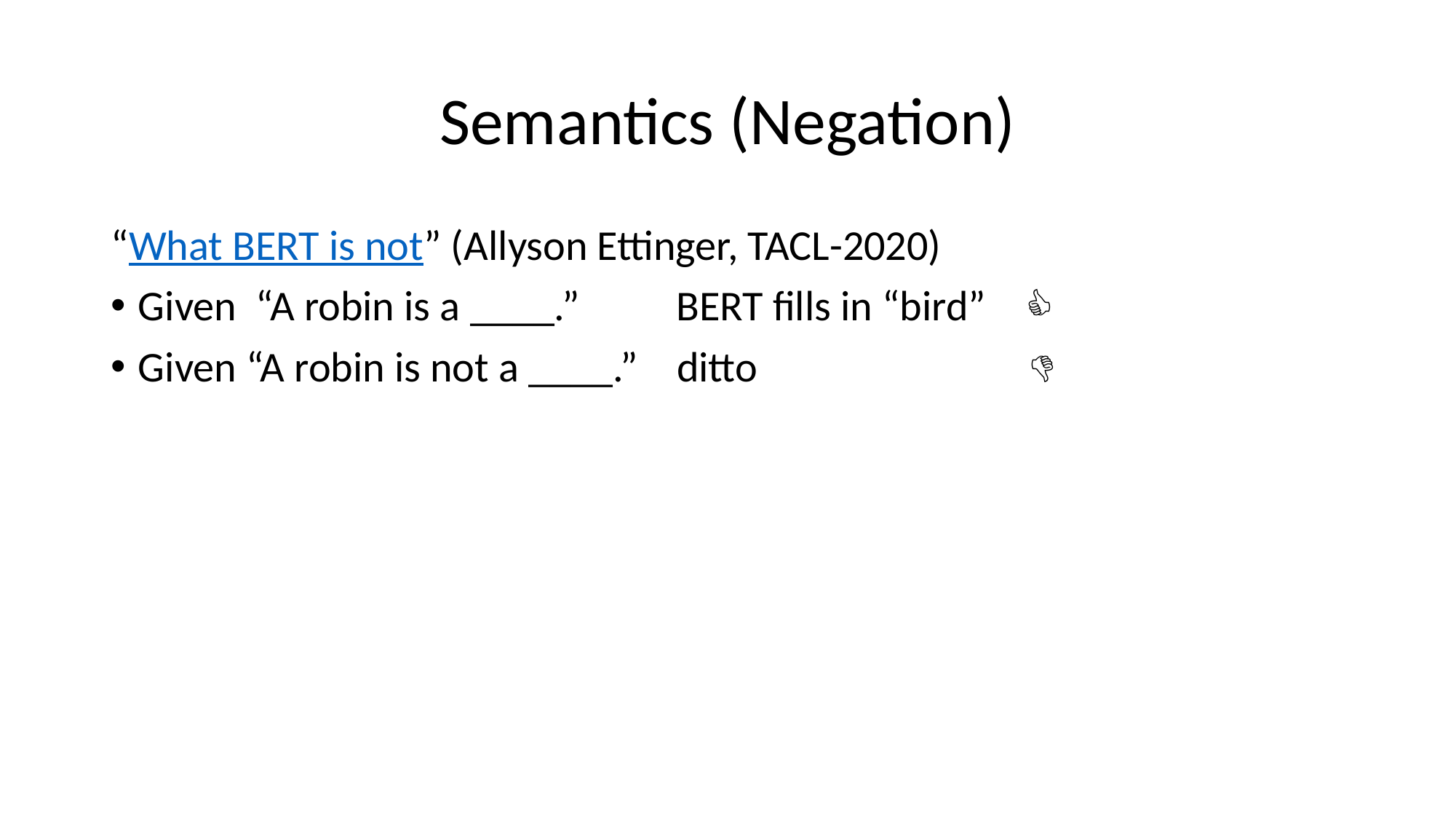

# Semantics (Negation)
“What BERT is not” (Allyson Ettinger, TACL-2020)
Given  “A robin is a ____.”          BERT fills in “bird”    👍
Given “A robin is not a ____.”    ditto                            👎